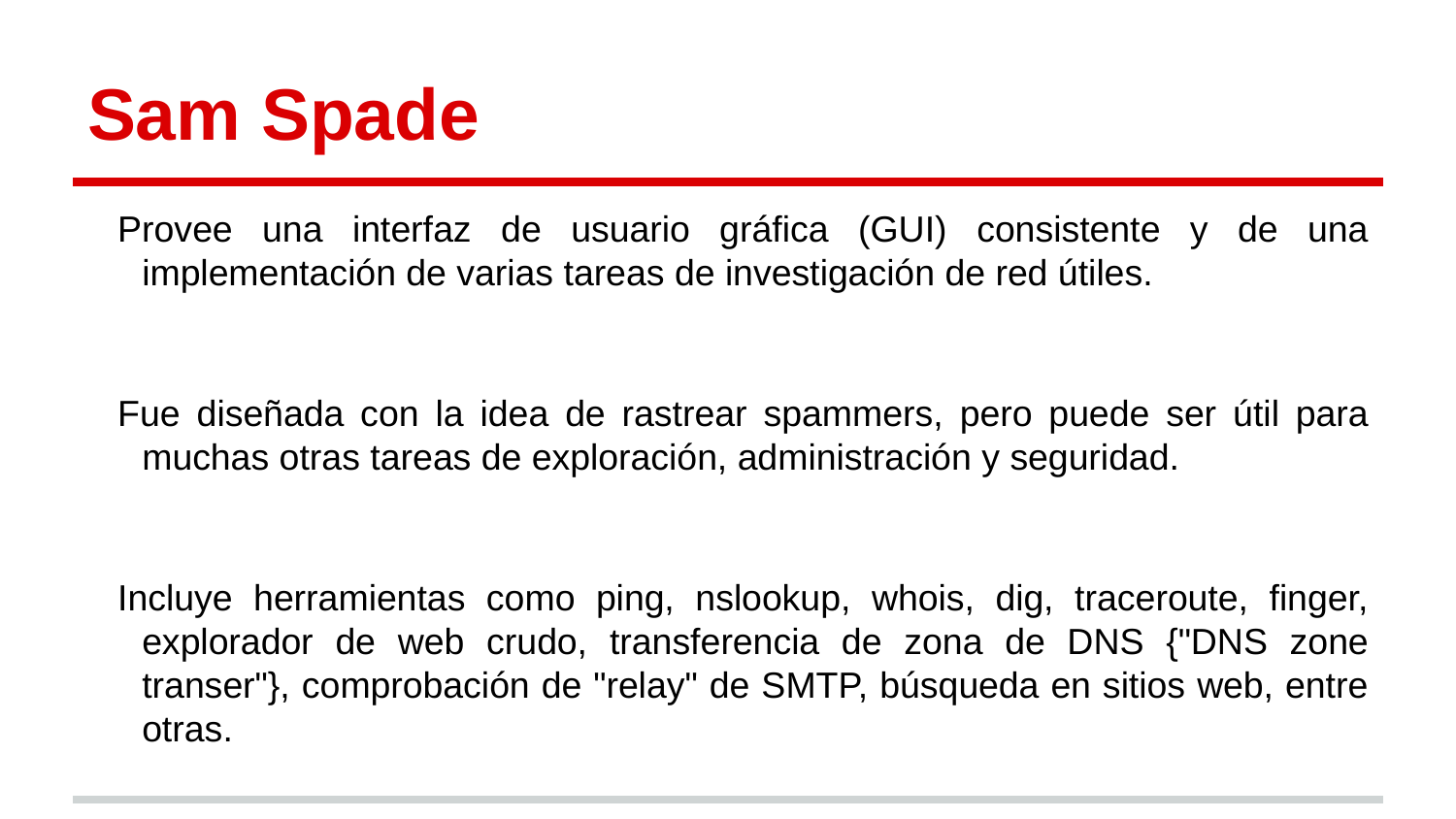

# Sam Spade
Provee una interfaz de usuario gráfica (GUI) consistente y de una implementación de varias tareas de investigación de red útiles.

Fue diseñada con la idea de rastrear spammers, pero puede ser útil para muchas otras tareas de exploración, administración y seguridad.

Incluye herramientas como ping, nslookup, whois, dig, traceroute, finger, explorador de web crudo, transferencia de zona de DNS {"DNS zone transer"}, comprobación de "relay" de SMTP, búsqueda en sitios web, entre otras.